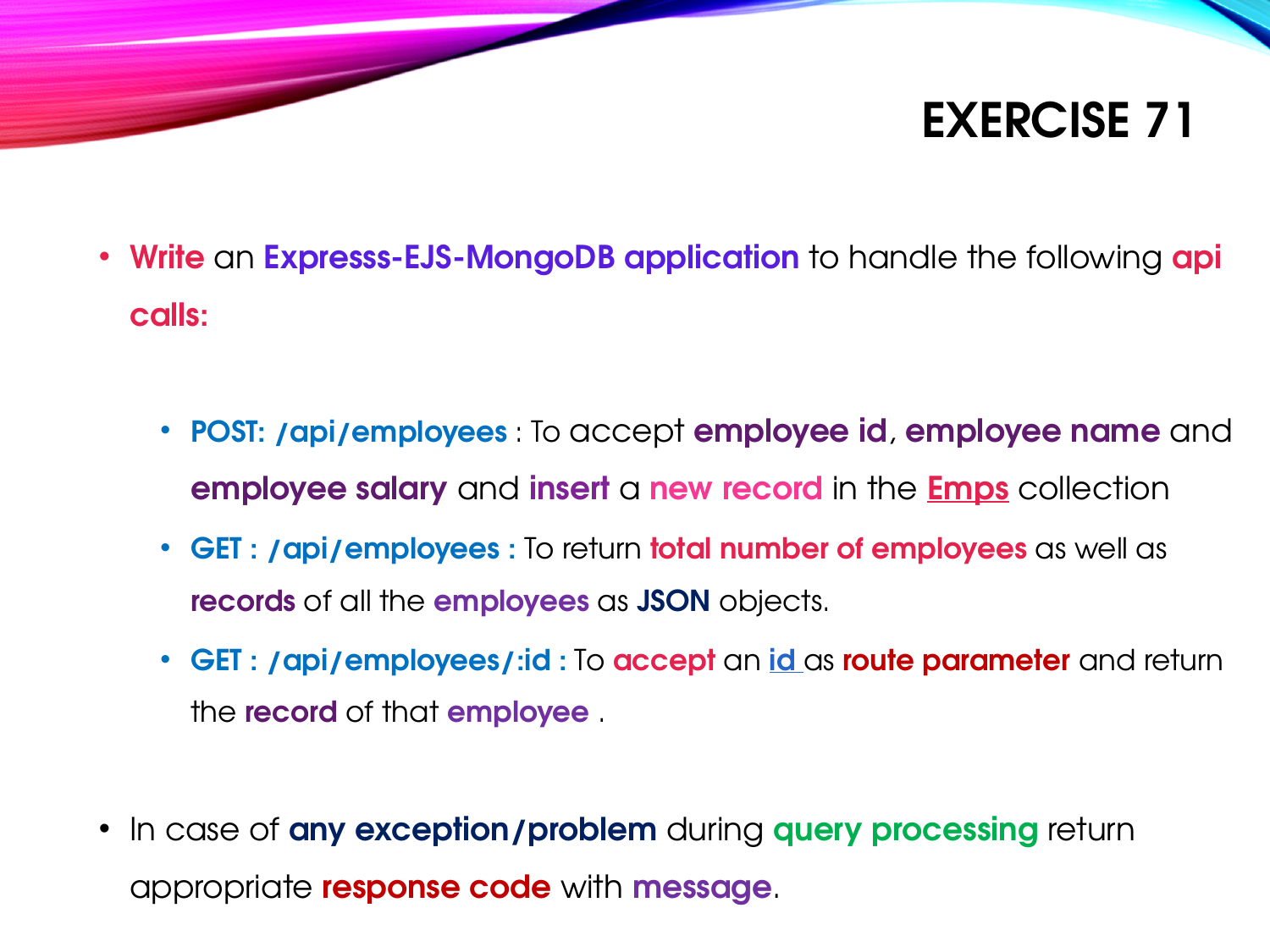

# Exercise 71
Write an Expresss-EJS-MongoDB application to handle the following api calls:

POST: /api/employees : To accept employee id, employee name and employee salary and insert a new record in the Emps collection
GET : /api/employees : To return total number of employees as well as records of all the employees as JSON objects.
GET : /api/employees/:id : To accept an id as route parameter and return the record of that employee .

In case of any exception/problem during query processing return appropriate response code with message.